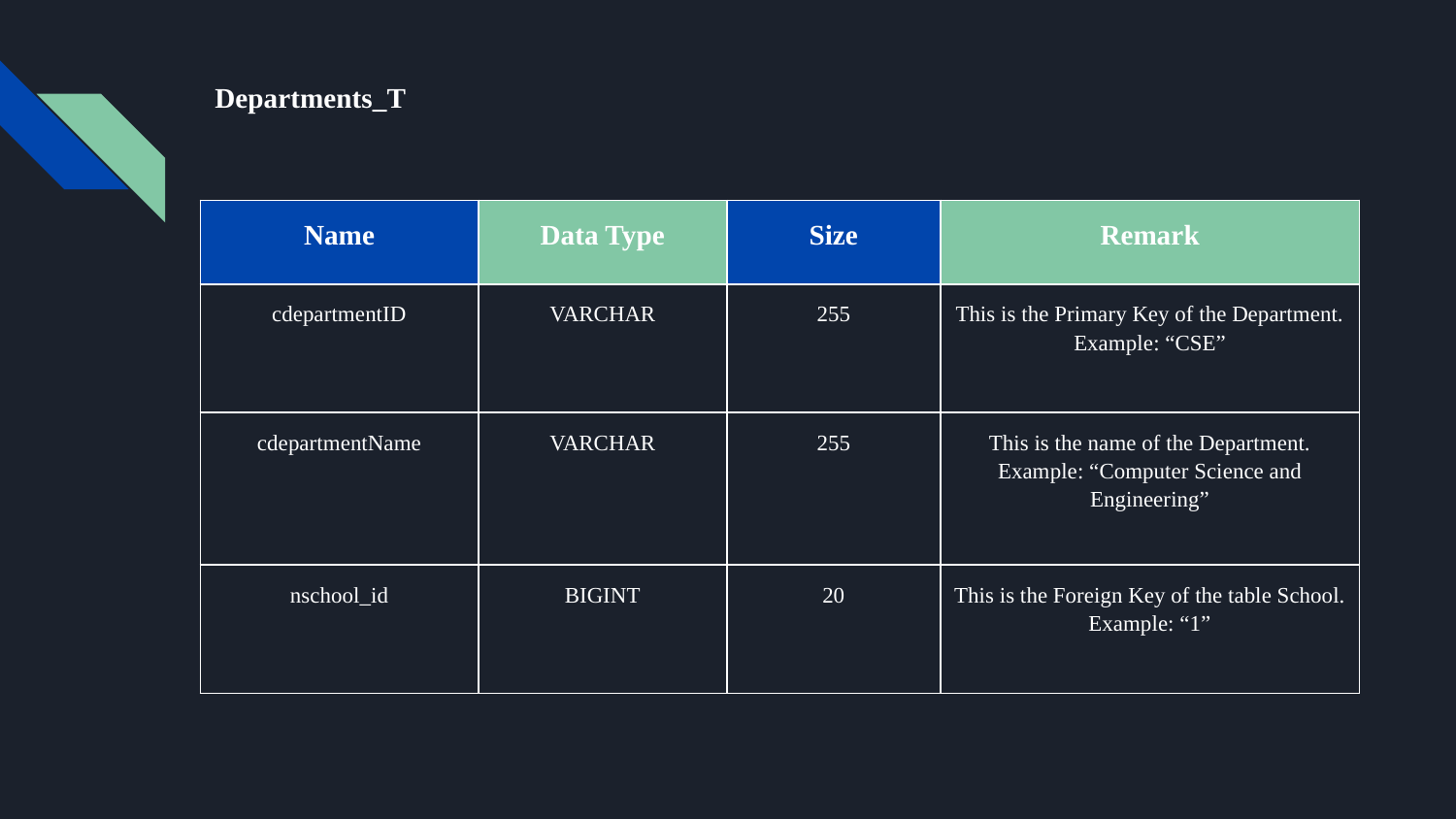

Departments_T
| Name | Data Type | Size | Remark |
| --- | --- | --- | --- |
| cdepartmentID | VARCHAR | 255 | This is the Primary Key of the Department. Example: “CSE” |
| cdepartmentName | VARCHAR | 255 | This is the name of the Department. Example: “Computer Science and Engineering” |
| nschool\_id | BIGINT | 20 | This is the Foreign Key of the table School. Example: “1” |